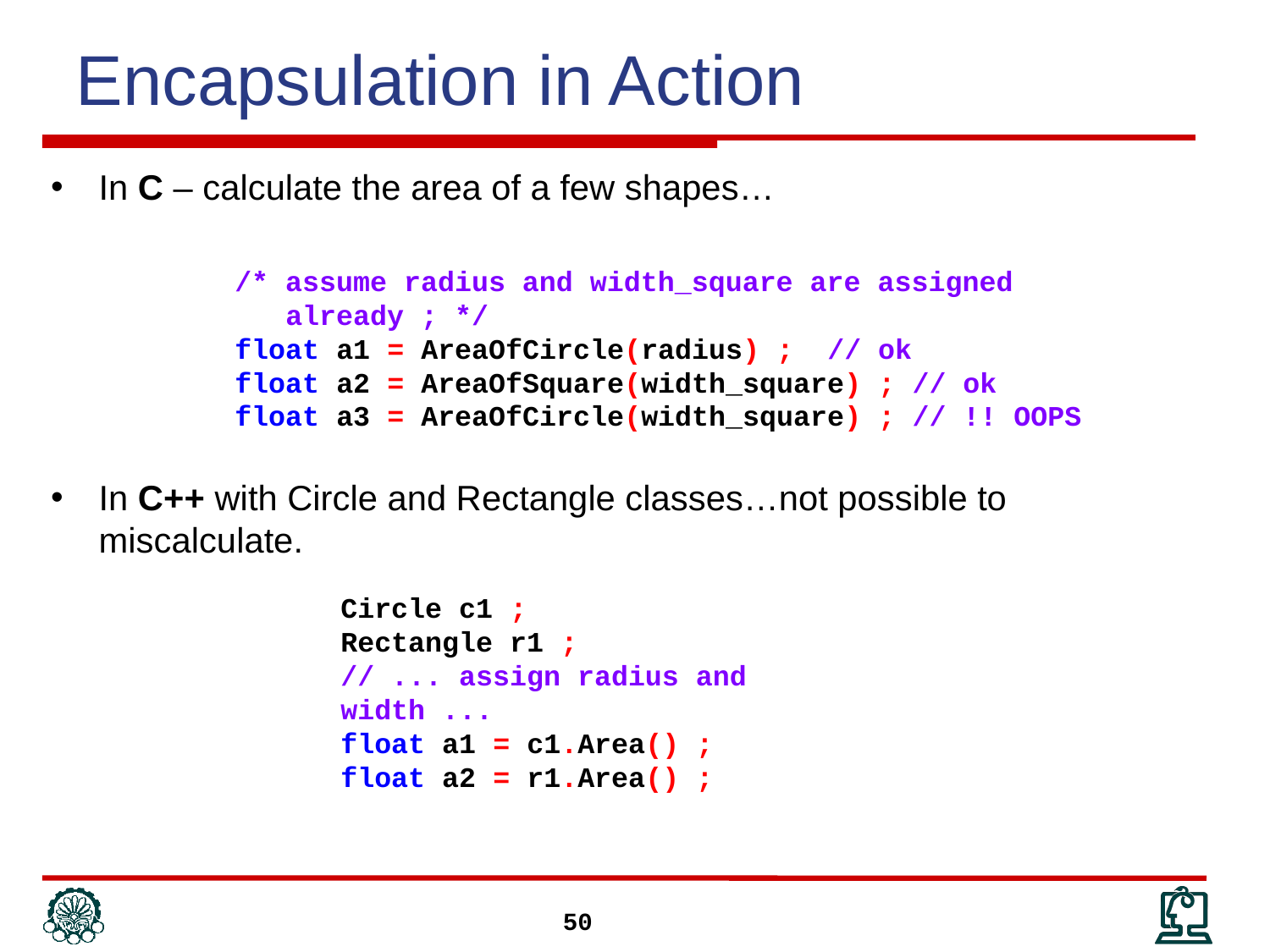

# Encapsulation in Action
In C – calculate the area of a few shapes…

In C++ with Circle and Rectangle classes…not possible to miscalculate.

/* assume radius and width_square are assigned
   already ; */
float a1 = AreaOfCircle(radius) ;  // ok
float a2 = AreaOfSquare(width_square) ; // ok
float a3 = AreaOfCircle(width_square) ; // !! OOPS
Circle c1 ;
Rectangle r1 ;
// ... assign radius and width ...
float a1 = c1.Area() ;
float a2 = r1.Area() ;
50